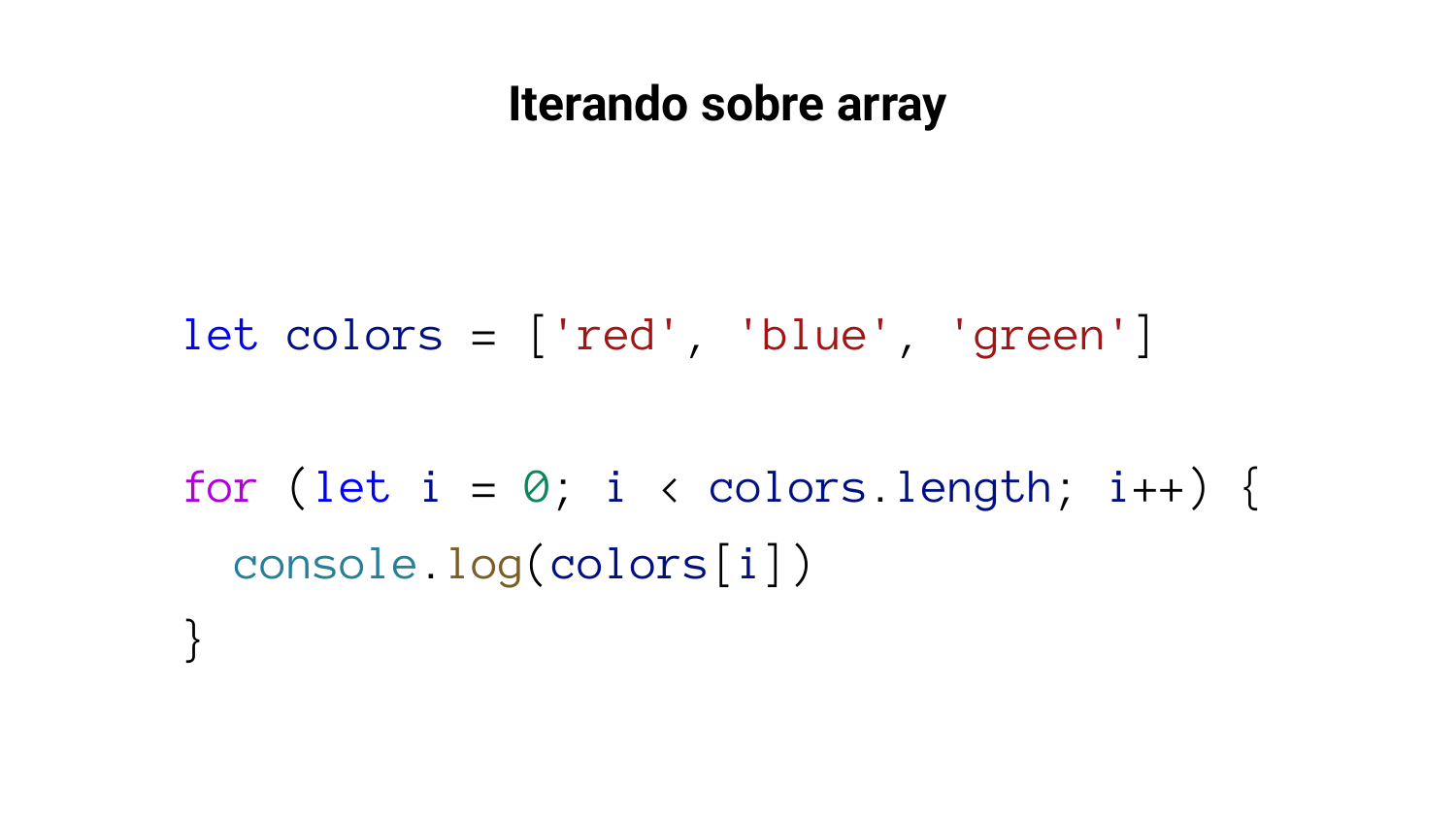

Iterando sobre array
let colors = ['red', 'blue', 'green']

for (let i = 0; i < colors.length; i++) {
  console.log(colors[i])
}